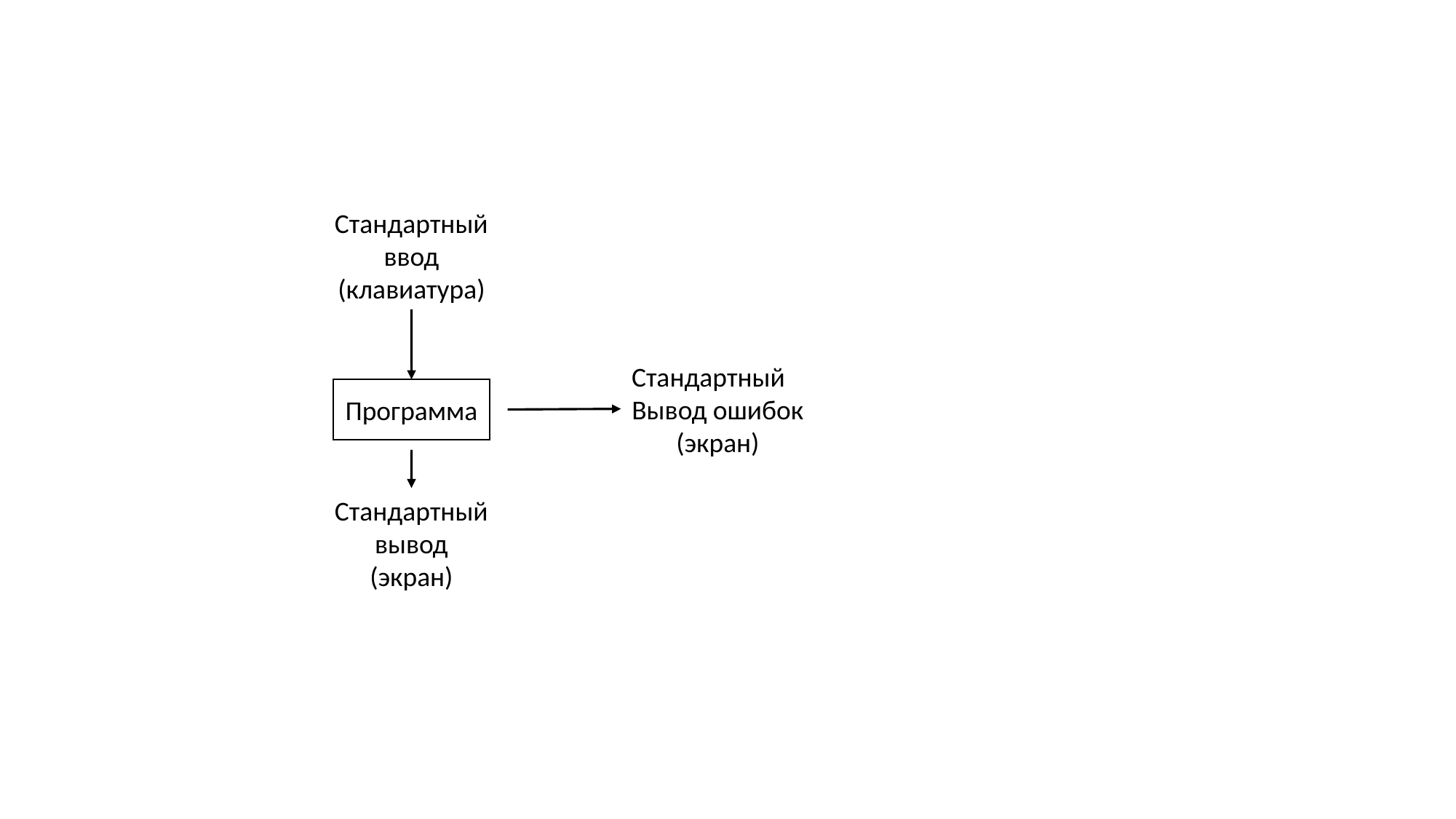

Стандартный
ввод
(клавиатура)
Стандартный
Вывод ошибок
(экран)
Программа
Стандартный
вывод
(экран)